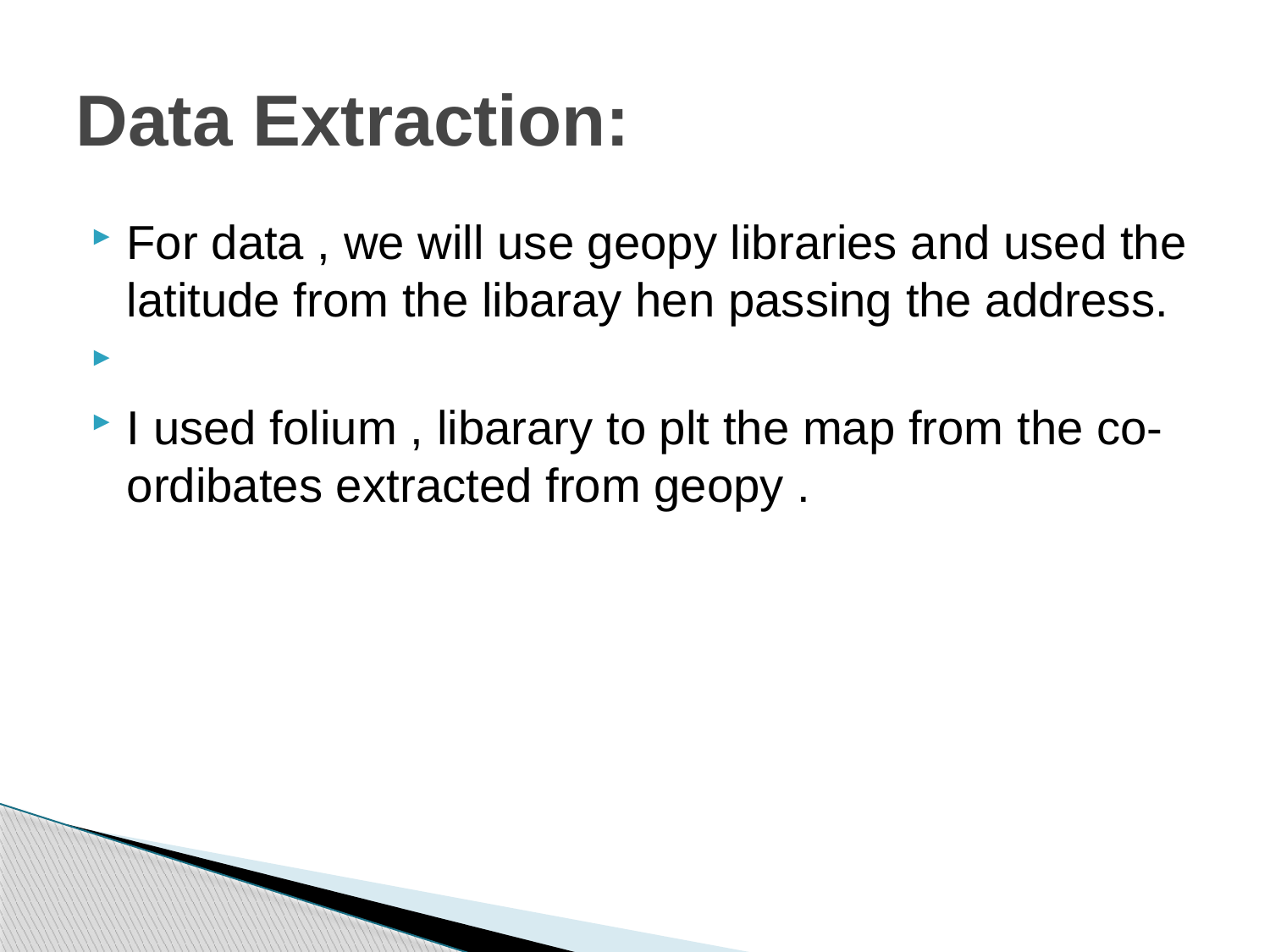

# Data Extraction:
For data , we will use geopy libraries and used the latitude from the libaray hen passing the address.

I used folium , libarary to plt the map from the co-ordibates extracted from geopy .